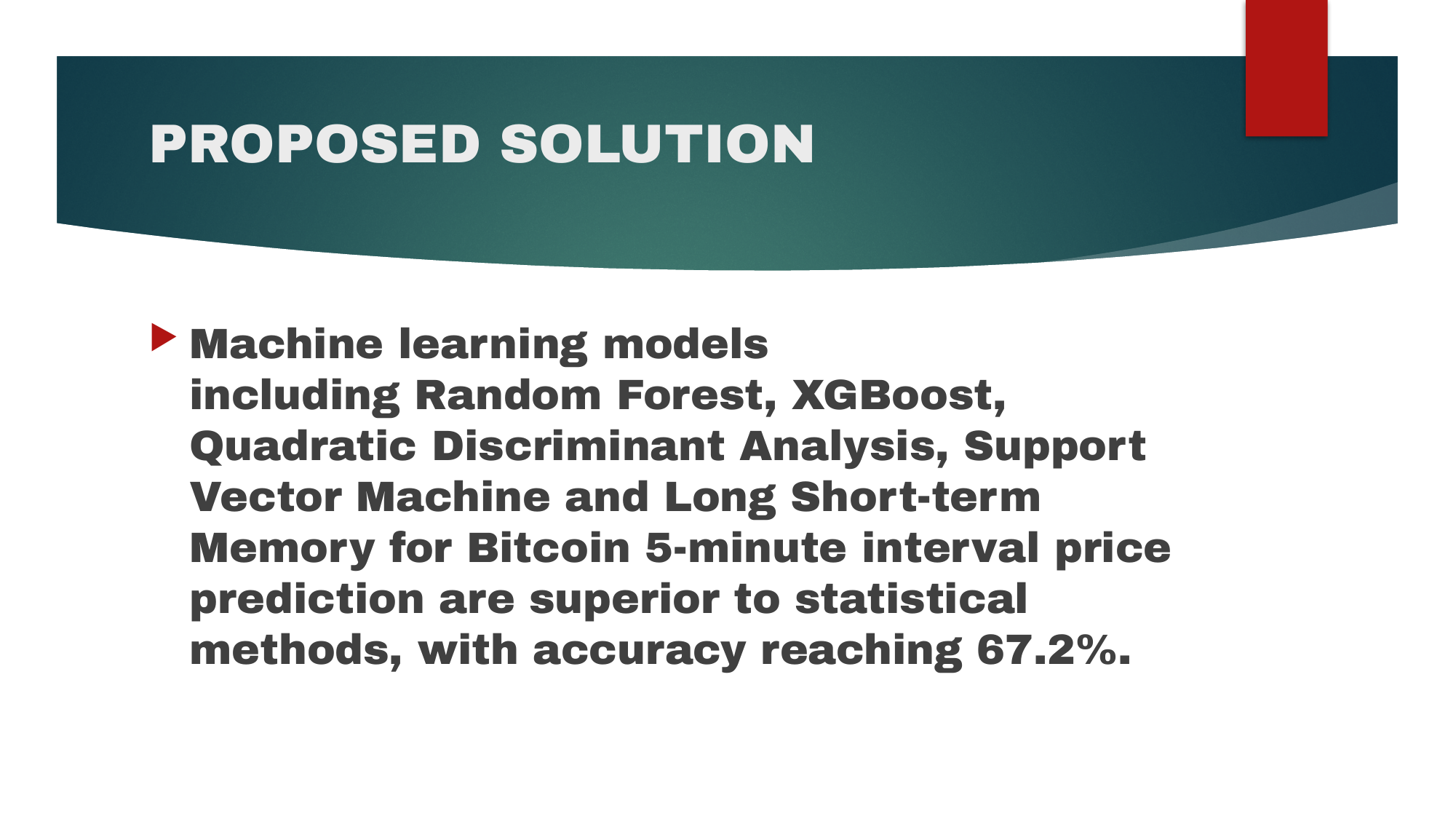

# PROPOSED SOLUTION
Machine learning models including Random Forest, XGBoost, Quadratic Discriminant Analysis, Support Vector Machine and Long Short-term Memory for Bitcoin 5-minute interval price prediction are superior to statistical methods, with accuracy reaching 67.2%.